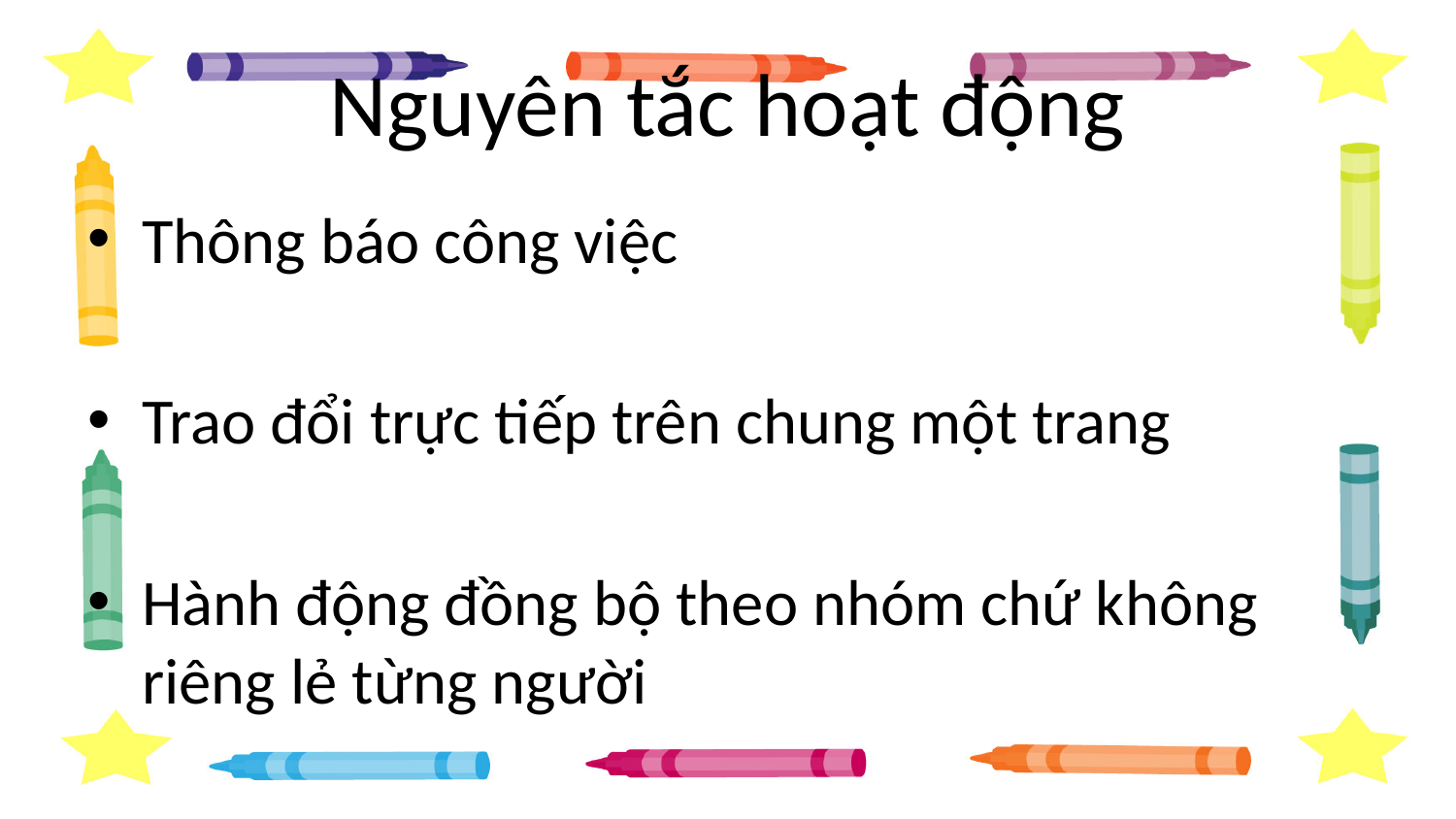

# Nguyên tắc hoạt động
Thông báo công việc

Trao đổi trực tiếp trên chung một trang

Hành động đồng bộ theo nhóm chứ không riêng lẻ từng người